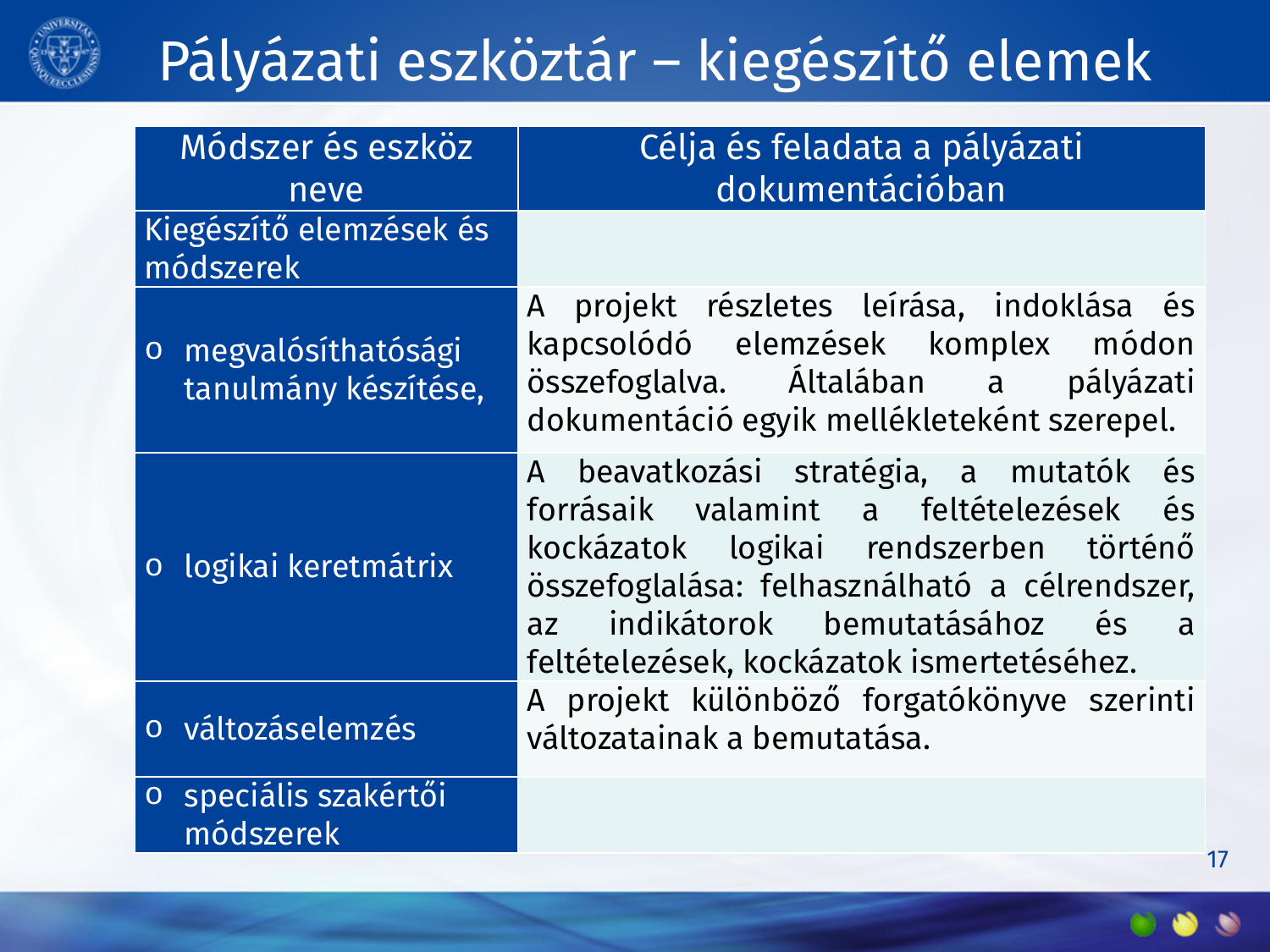

# Pályázati eszköztár – kiegészítő elemek
| Módszer és eszköz neve | Célja és feladata a pályázati dokumentációban |
| --- | --- |
| Kiegészítő elemzések és módszerek |  |
| megvalósíthatósági tanulmány készítése, | A projekt részletes leírása, indoklása és kapcsolódó elemzések komplex módon összefoglalva. Általában a pályázati dokumentáció egyik mellékleteként szerepel. |
| logikai keretmátrix | A beavatkozási stratégia, a mutatók és forrásaik valamint a feltételezések és kockázatok logikai rendszerben történő összefoglalása: felhasználható a célrendszer, az indikátorok bemutatásához és a feltételezések, kockázatok ismertetéséhez. |
| változáselemzés | A projekt különböző forgatókönyve szerinti változatainak a bemutatása. |
| speciális szakértői módszerek |  |
17